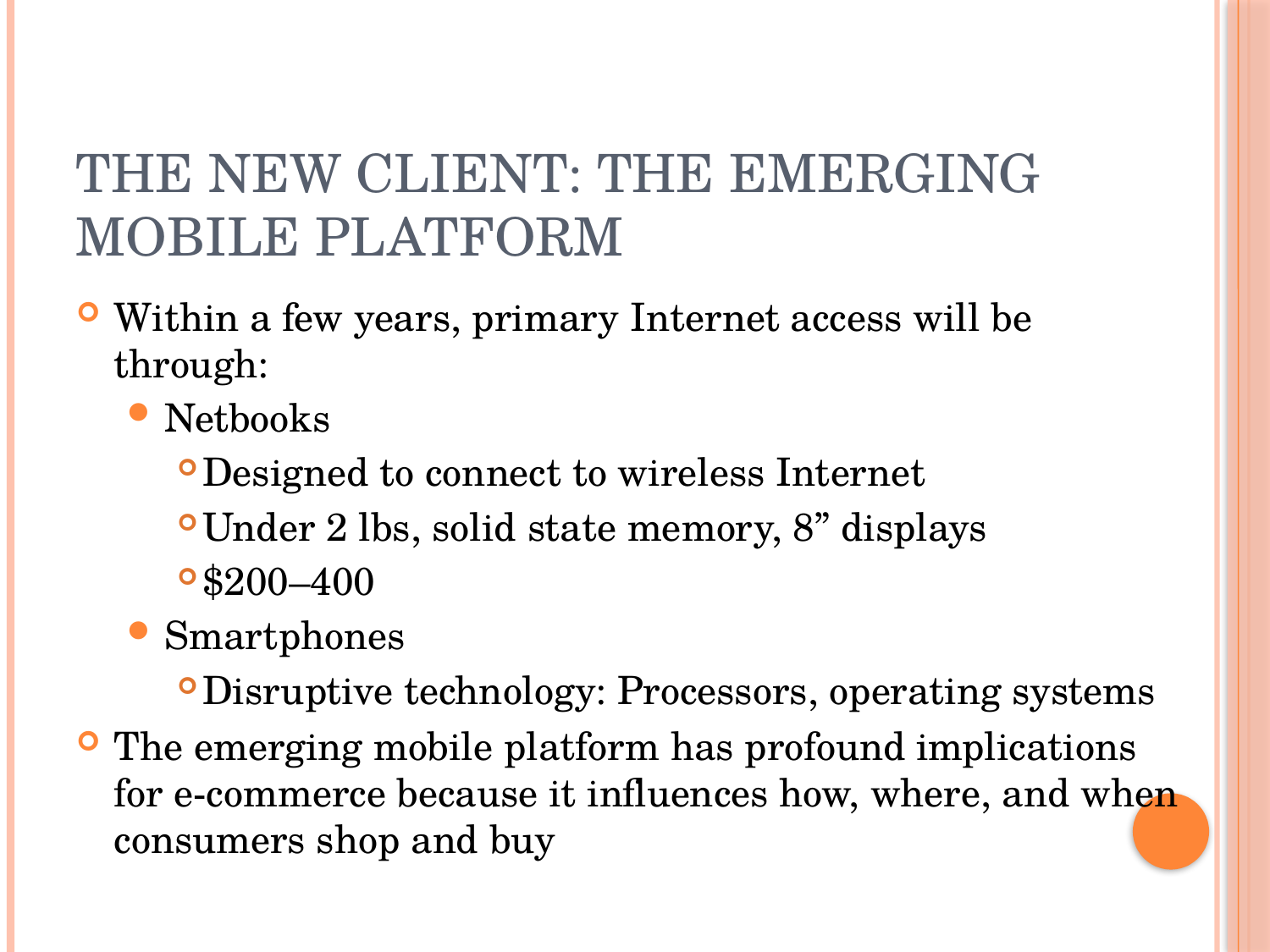

# The New Client: The Emerging Mobile Platform
Within a few years, primary Internet access will be through:
Netbooks
Designed to connect to wireless Internet
Under 2 lbs, solid state memory, 8” displays
$200–400
Smartphones
Disruptive technology: Processors, operating systems
The emerging mobile platform has profound implications for e-commerce because it influences how, where, and when consumers shop and buy